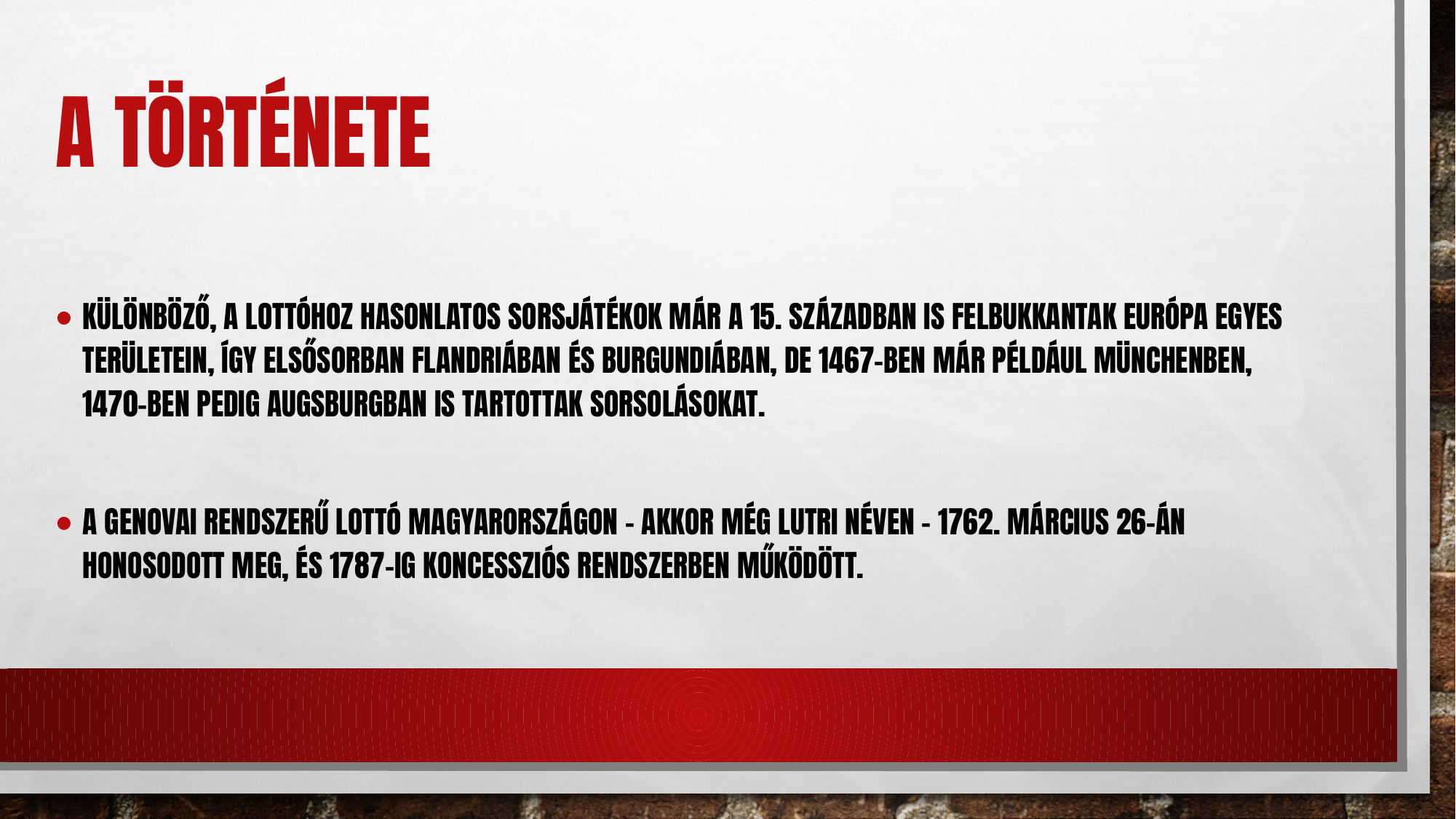

# A története
Különböző, a lottóhoz hasonlatos sorsjátékok már a 15. században is felbukkantak Európa egyes területein, így elsősorban Flandriában és Burgundiában, de 1467-ben már például Münchenben, 1470-ben pedig Augsburgban is tartottak sorsolásokat.

A genovai rendszerű lottó Magyarországon - akkor még lutri néven - 1762. március 26-án honosodott meg, és 1787-ig koncessziós rendszerben működött.